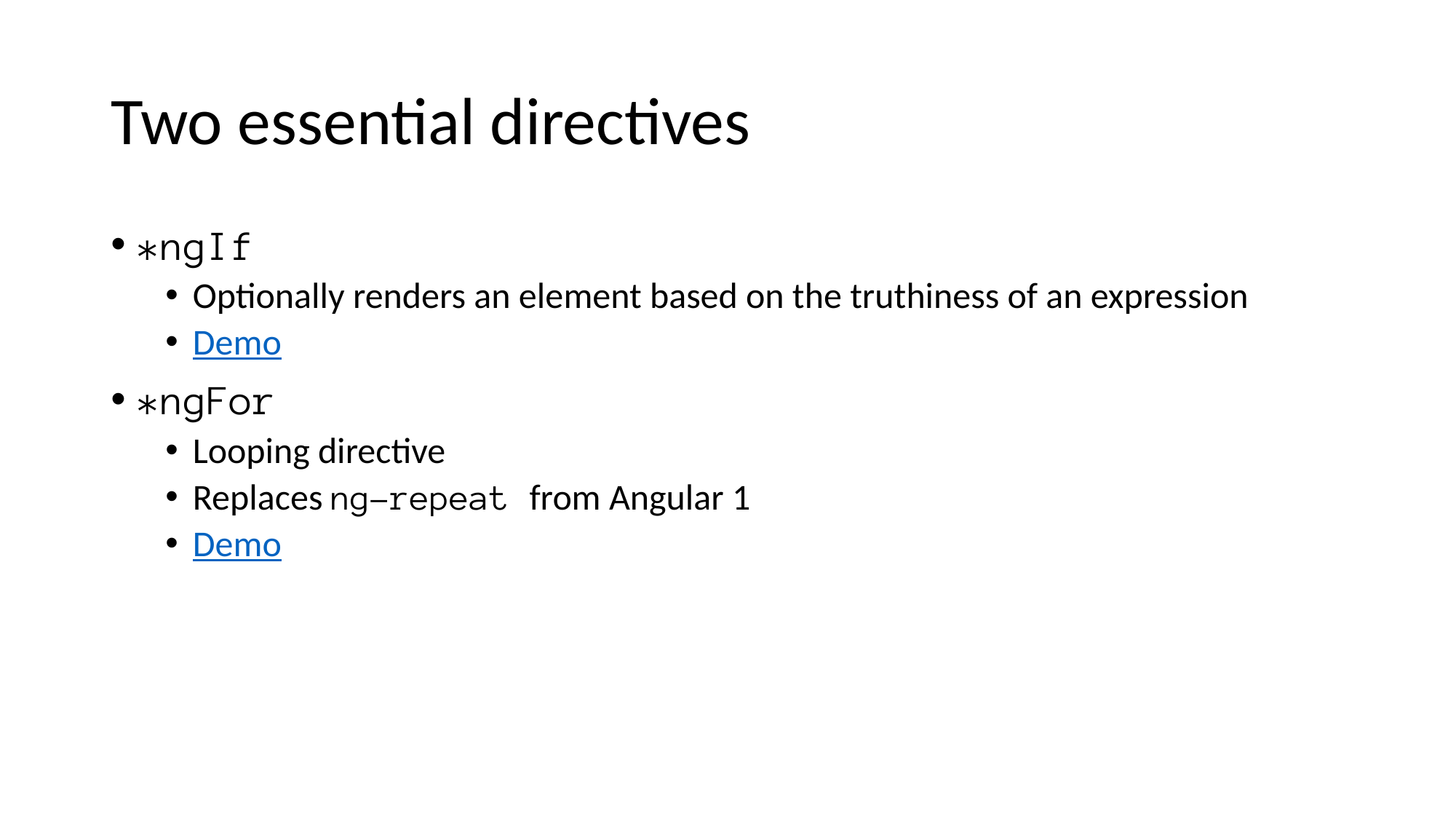

# Two essential directives
*ngIf
Optionally renders an element based on the truthiness of an expression
Demo
*ngFor
Looping directive
Replaces ng-repeat from Angular 1
Demo